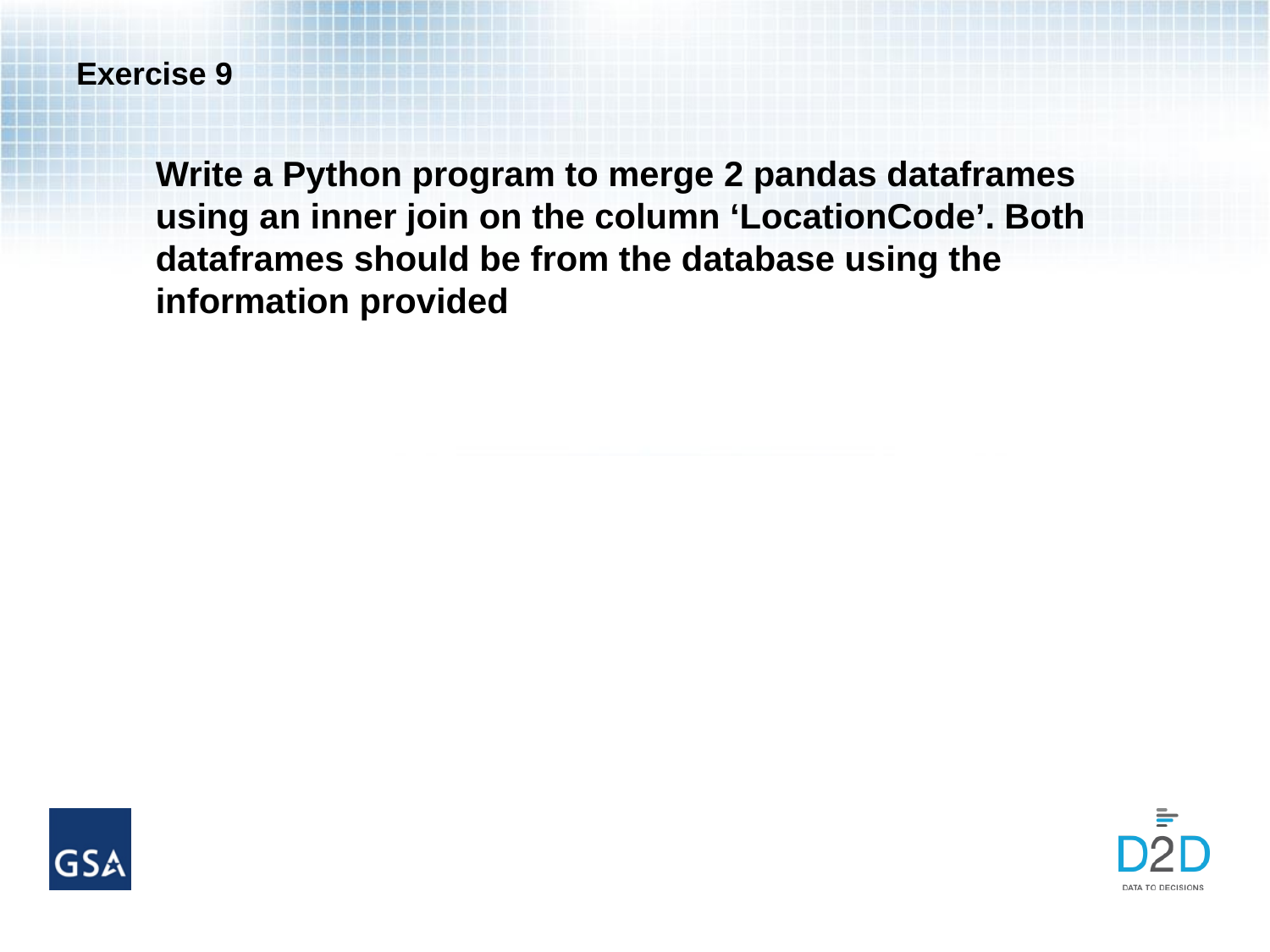

# Exercise 9
Write a Python program to merge 2 pandas dataframes using an inner join on the column ‘LocationCode’. Both dataframes should be from the database using the information provided